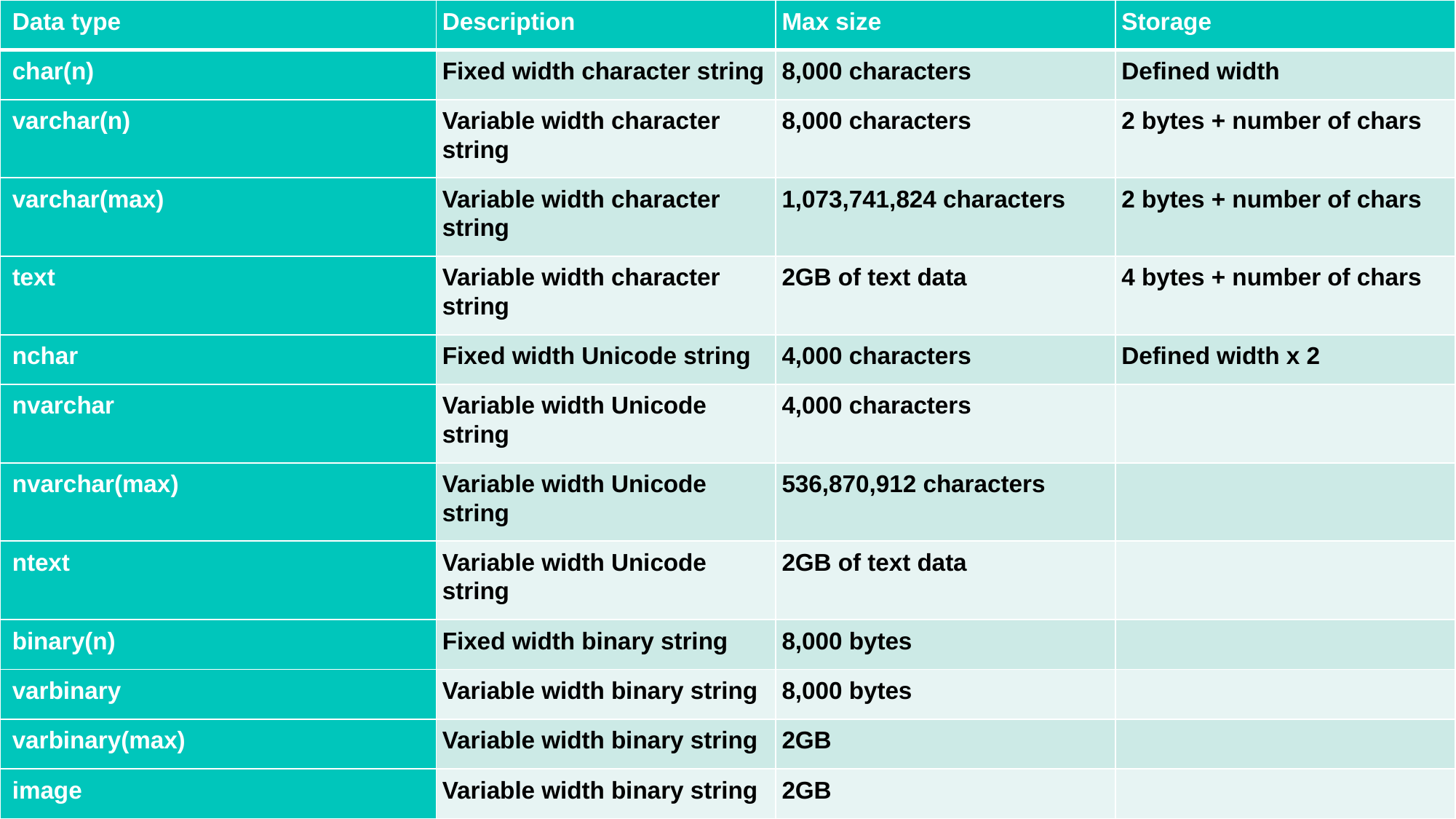

| Data type | Description | Max size | Storage |
| --- | --- | --- | --- |
| char(n) | Fixed width character string | 8,000 characters | Defined width |
| varchar(n) | Variable width character string | 8,000 characters | 2 bytes + number of chars |
| varchar(max) | Variable width character string | 1,073,741,824 characters | 2 bytes + number of chars |
| text | Variable width character string | 2GB of text data | 4 bytes + number of chars |
| nchar | Fixed width Unicode string | 4,000 characters | Defined width x 2 |
| nvarchar | Variable width Unicode string | 4,000 characters |  |
| nvarchar(max) | Variable width Unicode string | 536,870,912 characters |  |
| ntext | Variable width Unicode string | 2GB of text data |  |
| binary(n) | Fixed width binary string | 8,000 bytes |  |
| varbinary | Variable width binary string | 8,000 bytes |  |
| varbinary(max) | Variable width binary string | 2GB |  |
| image | Variable width binary string | 2GB |  |